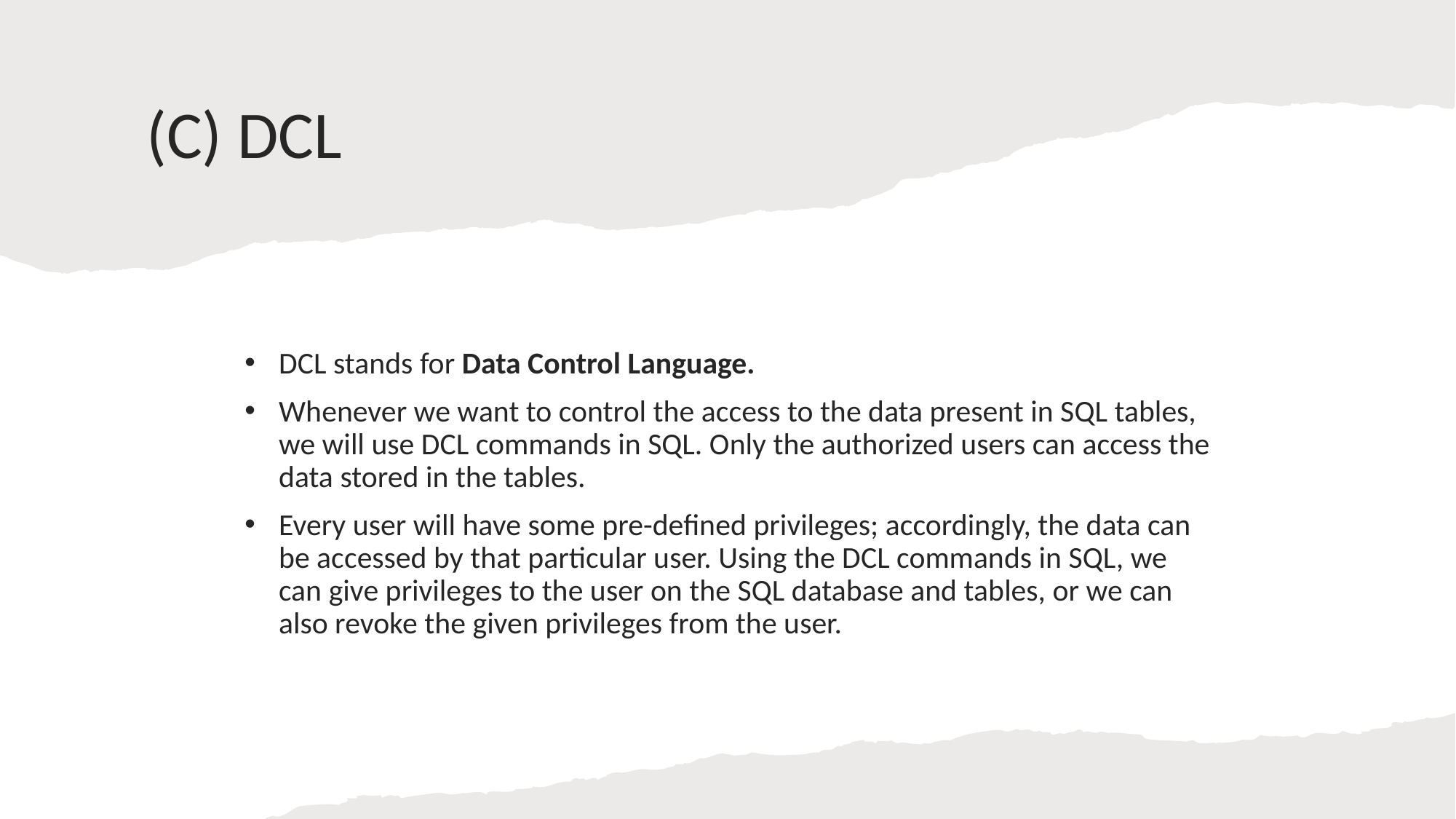

# (C) DCL

DCL stands for Data Control Language.
Whenever we want to control the access to the data present in SQL tables, we will use DCL commands in SQL. Only the authorized users can access the data stored in the tables.
Every user will have some pre-defined privileges; accordingly, the data can be accessed by that particular user. Using the DCL commands in SQL, we can give privileges to the user on the SQL database and tables, or we can also revoke the given privileges from the user.